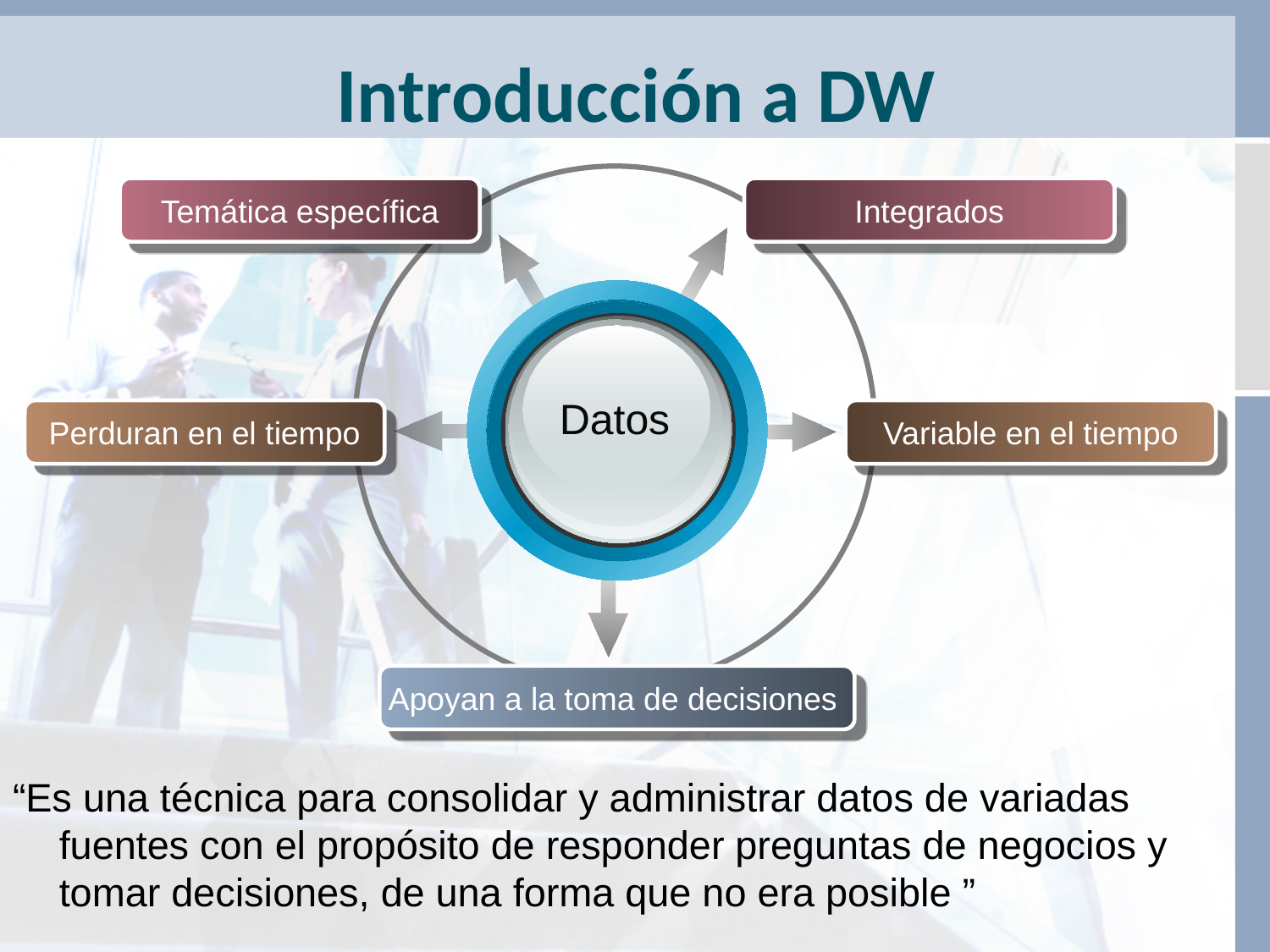

Introducción a DW

Temática específica
Integrados

Datos
Perduran en el tiempo
Variable en el tiempo

Apoyan a la toma de decisiones
“Es una técnica para consolidar y administrar datos de variadas fuentes con el propósito de responder preguntas de negocios y tomar decisiones, de una forma que no era posible ”